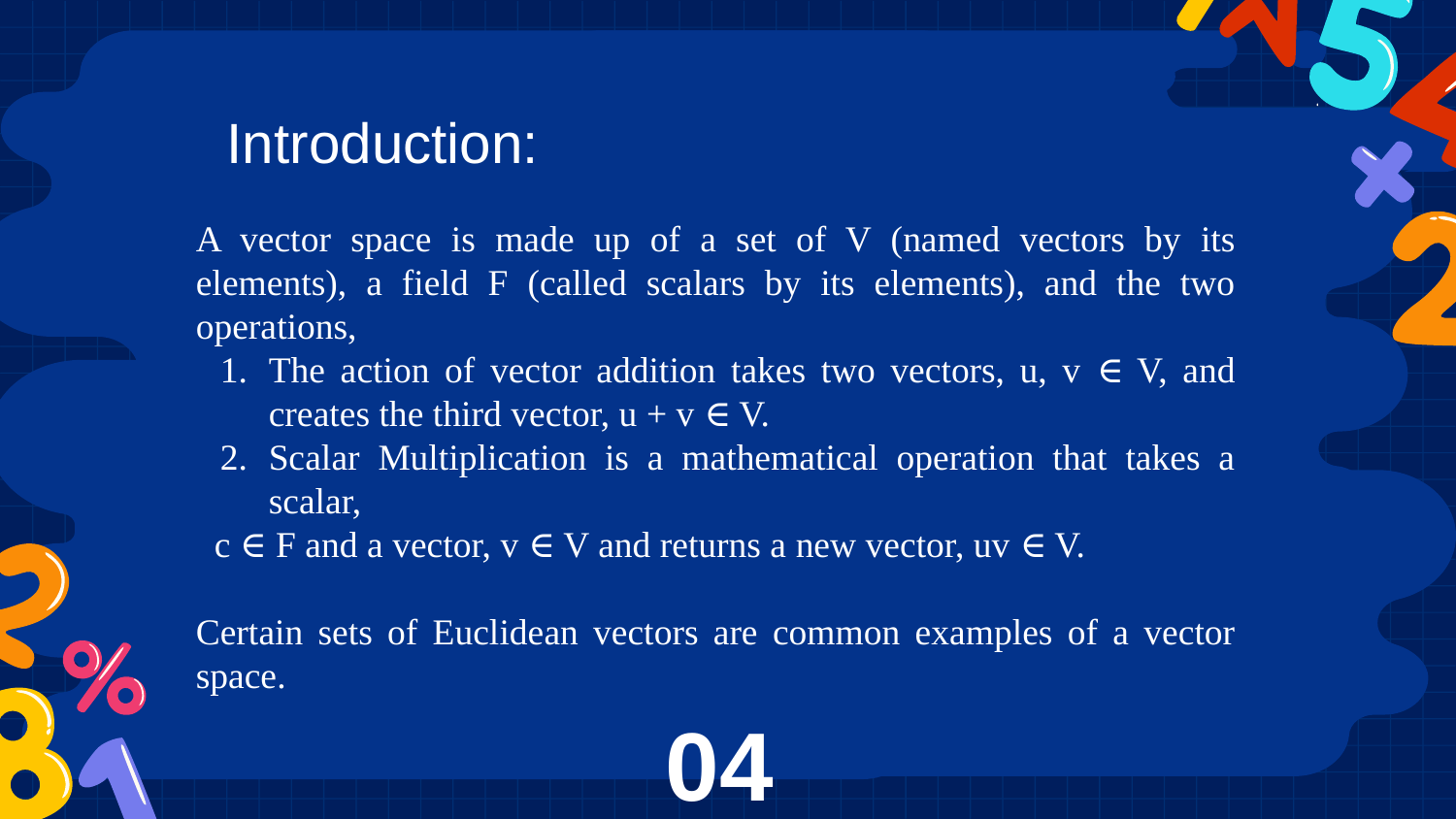

# Introduction:
A vector space is made up of a set of V (named vectors by its elements), a field F (called scalars by its elements), and the two operations,
The action of vector addition takes two vectors, u, v ∈ V, and creates the third vector, u + v ∈ V.
Scalar Multiplication is a mathematical operation that takes a scalar,
  c ∈ F and a vector, v ∈ V and returns a new vector, uv ∈ V.

Certain sets of Euclidean vectors are common examples of a vector space.

04